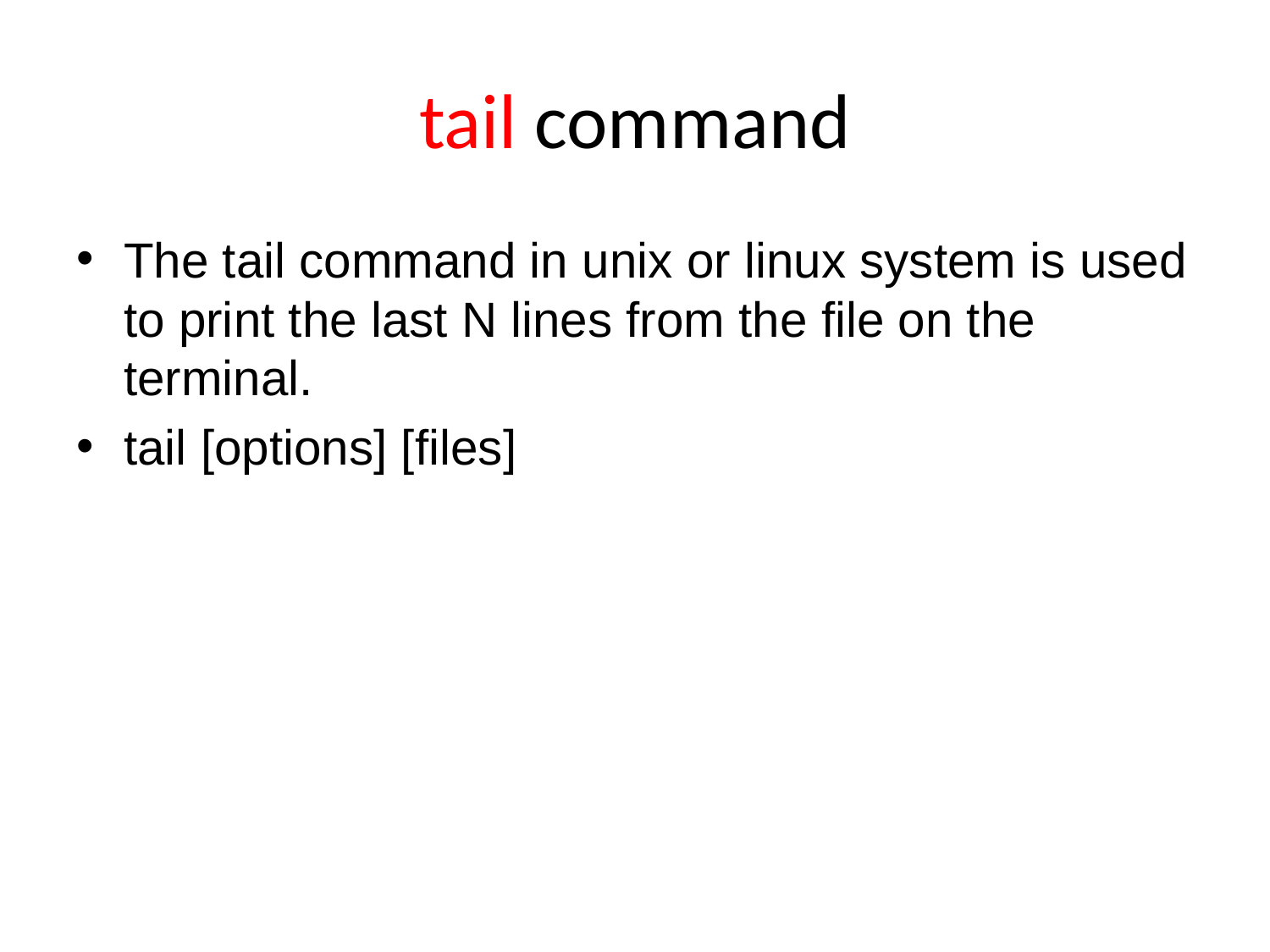

# tail command
The tail command in unix or linux system is used to print the last N lines from the file on the terminal.
tail [options] [files]